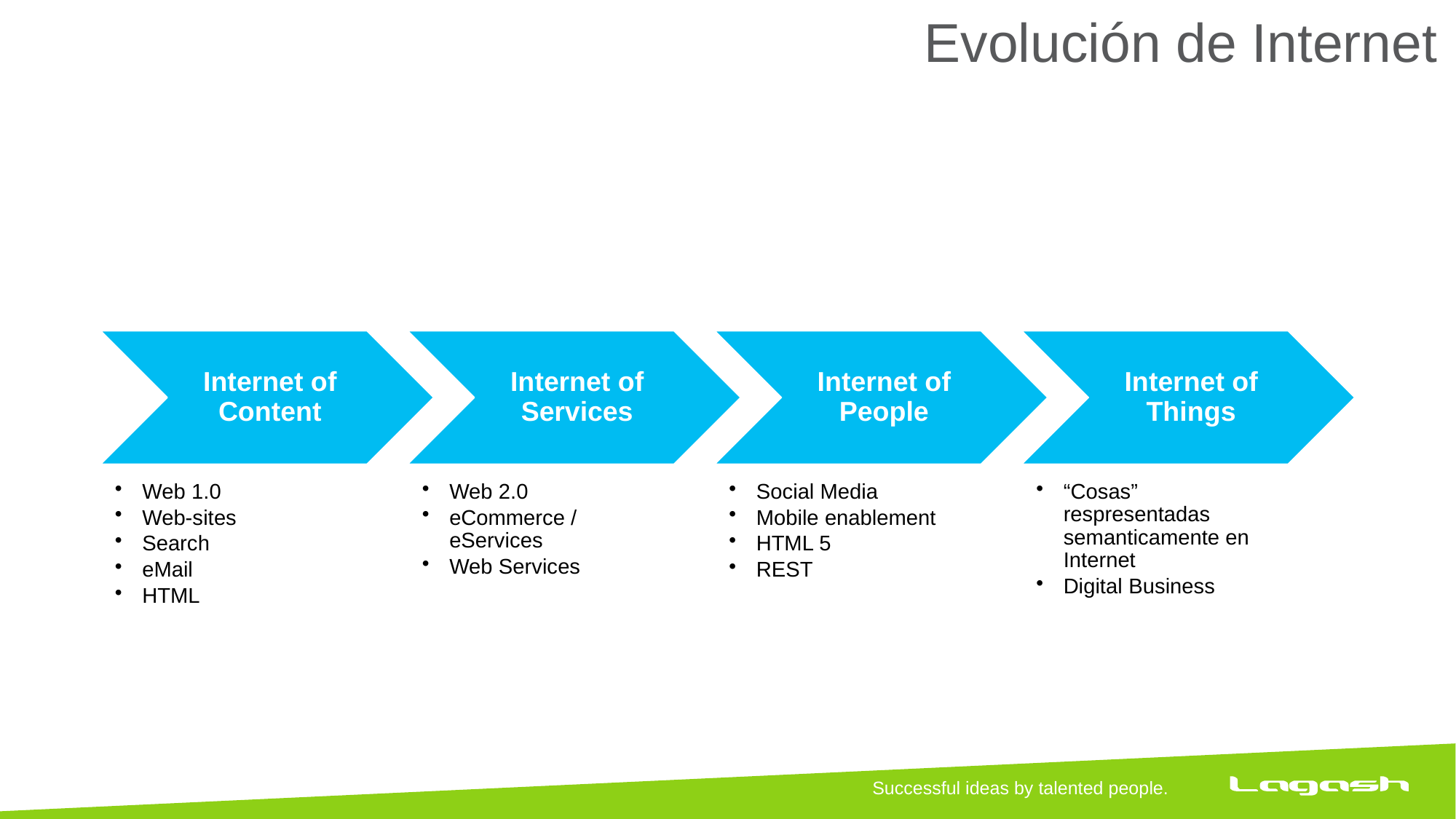

# Evolución de Internet
Internet of Content
Web 1.0
Web-sites
Search
eMail
HTML
Internet of Services
Web 2.0
eCommerce / eServices
Web Services
Internet of People
Social Media
Mobile enablement
HTML 5
REST
Internet of Things
“Cosas” respresentadas semanticamente en Internet
Digital Business